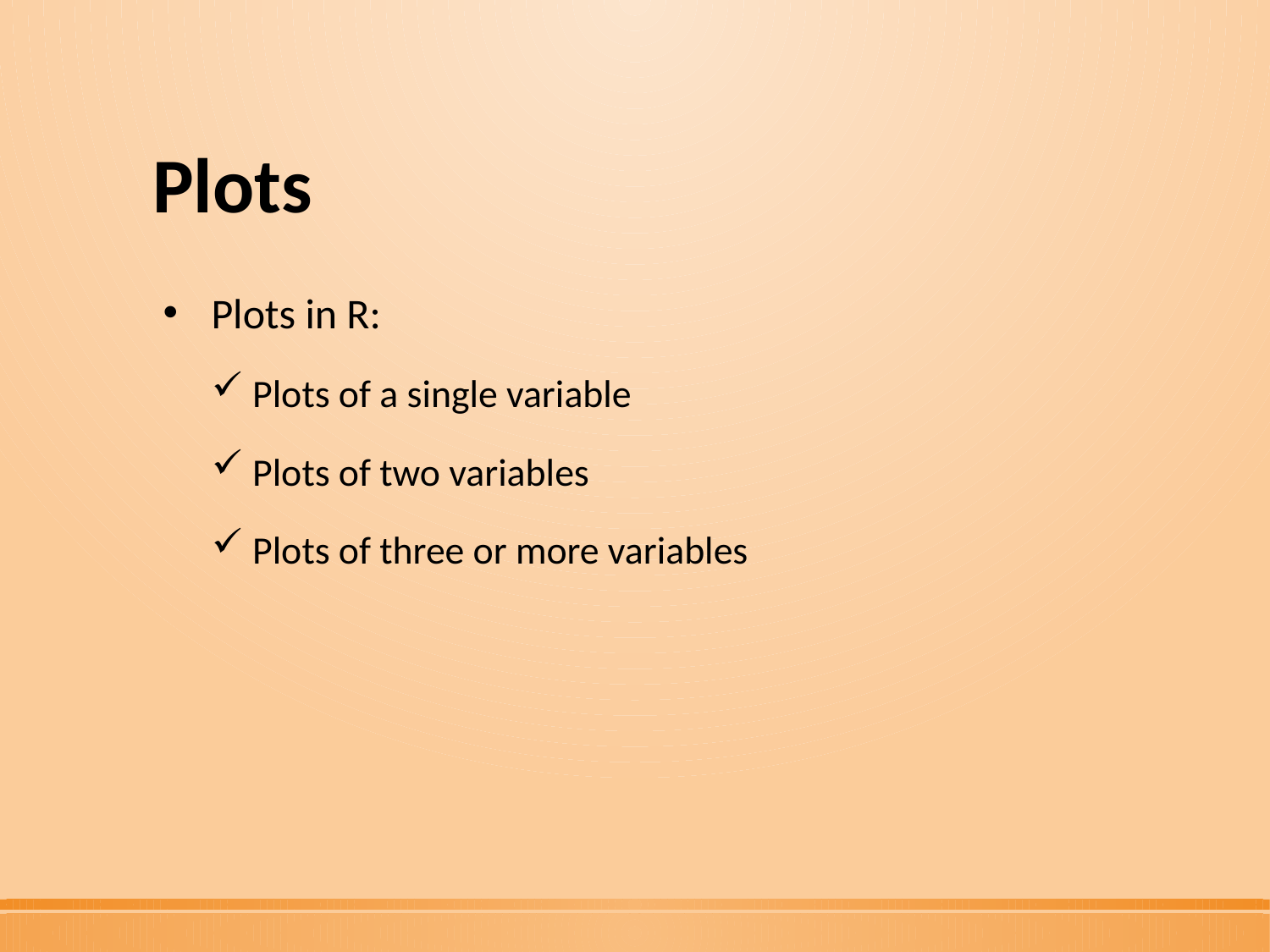

# Plots
Plots in R:
Plots of a single variable
Plots of two variables
Plots of three or more variables